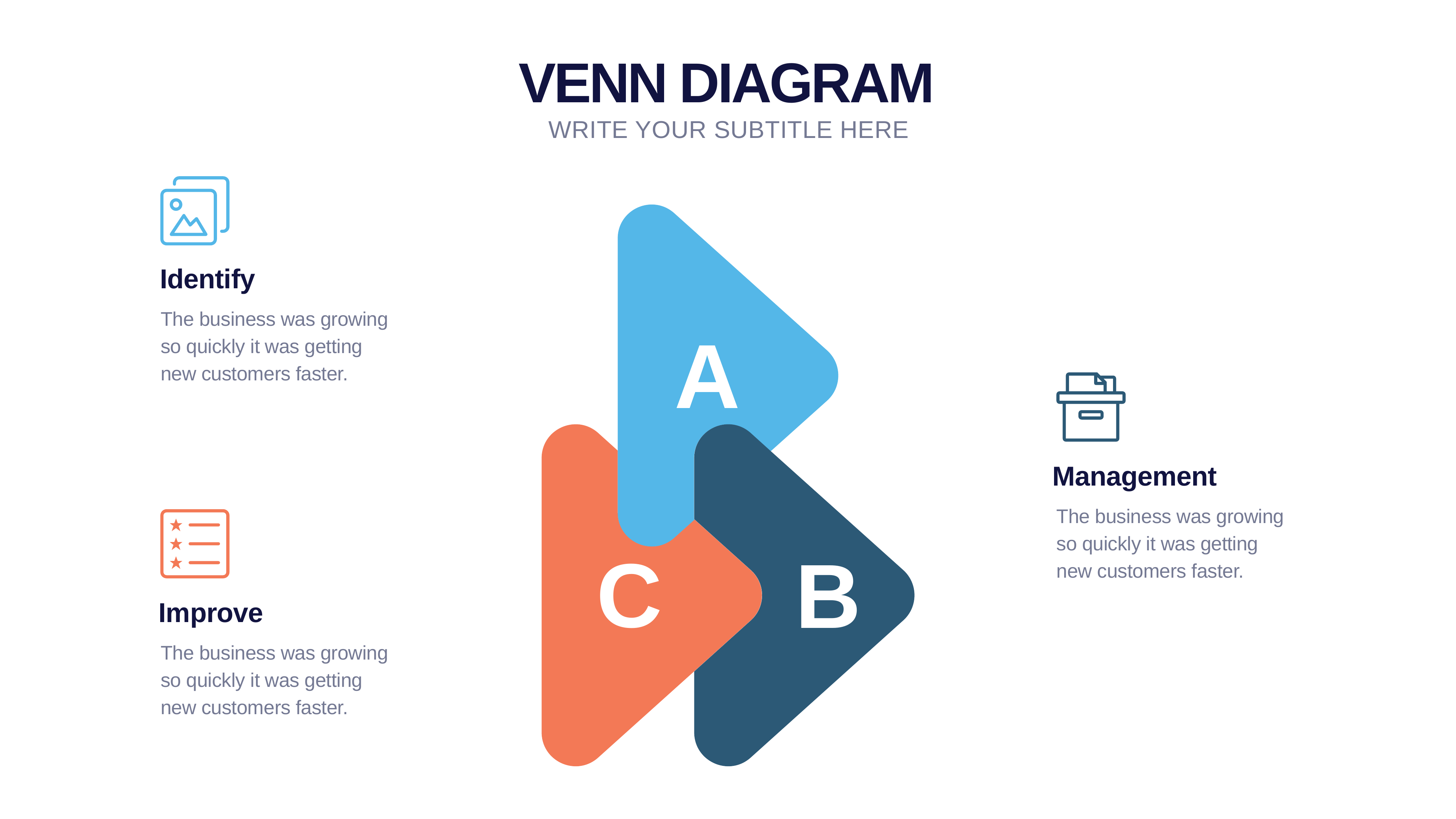

VENN DIAGRAM
WRITE YOUR SUBTITLE HERE

Identify
The business was growing so quickly it was getting new customers faster.
A

Management
The business was growing so quickly it was getting new customers faster.

C
B
Improve
The business was growing so quickly it was getting new customers faster.